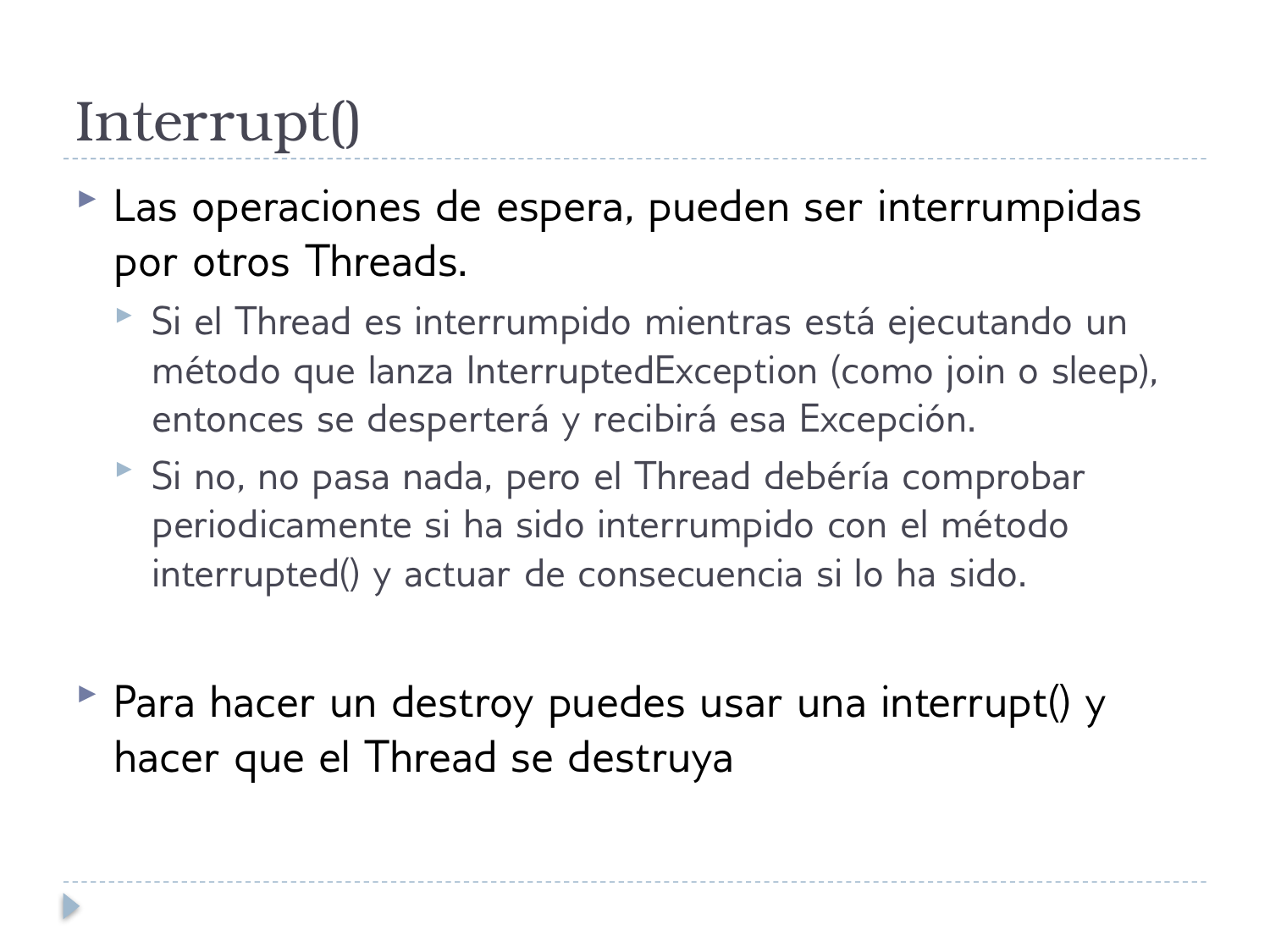

# Interrupt()
Las operaciones de espera, pueden ser interrumpidas por otros Threads.
Si el Thread es interrumpido mientras está ejecutando un método que lanza InterruptedException (como join o sleep), entonces se desperterá y recibirá esa Excepción.
Si no, no pasa nada, pero el Thread debéría comprobar periodicamente si ha sido interrumpido con el método interrupted() y actuar de consecuencia si lo ha sido.

Para hacer un destroy puedes usar una interrupt() y hacer que el Thread se destruya